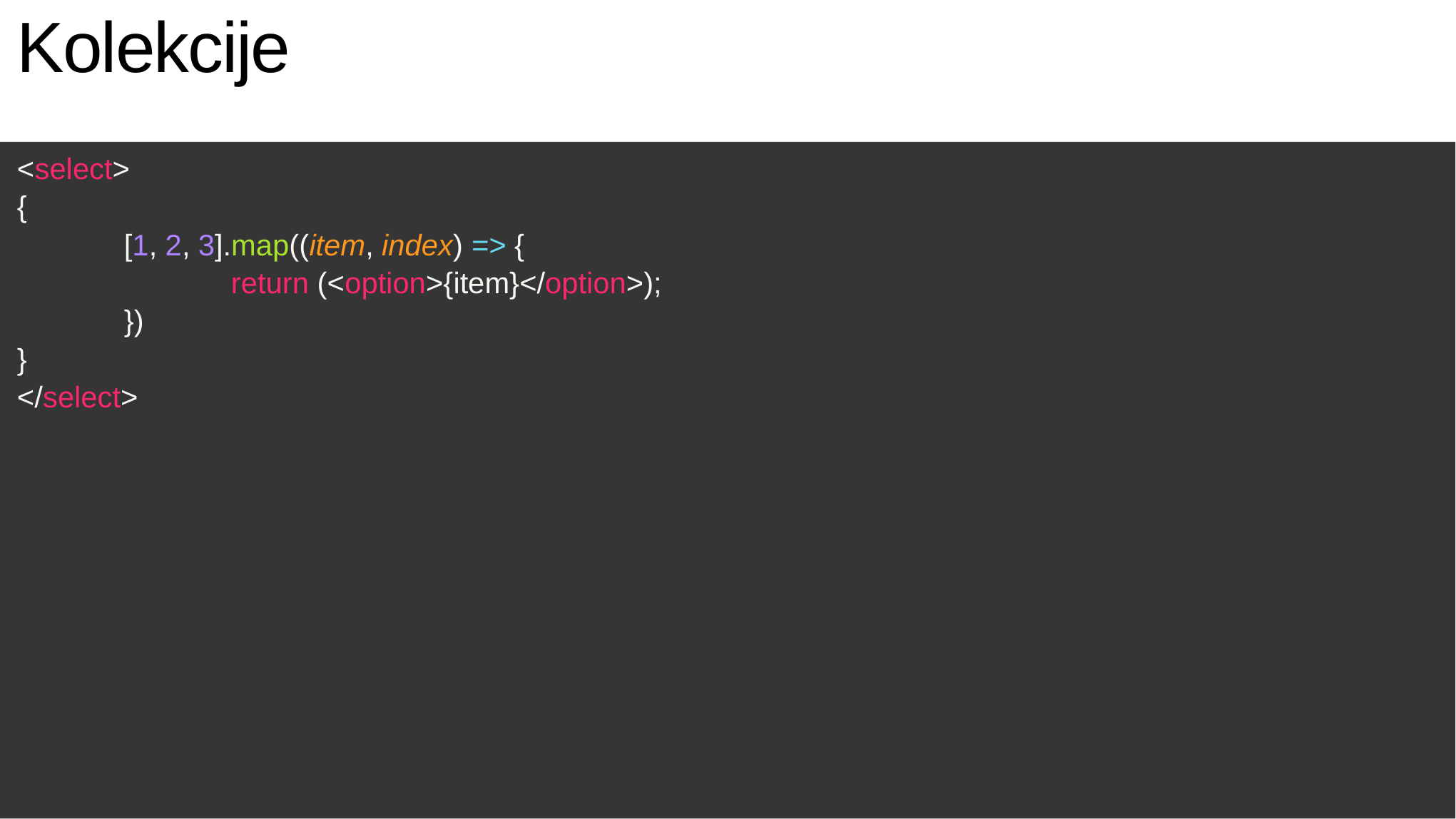

# Kolekcije
<select>
{
	[1, 2, 3].map((item, index) => {
		return (<option>{item}</option>);
	})
}
</select>